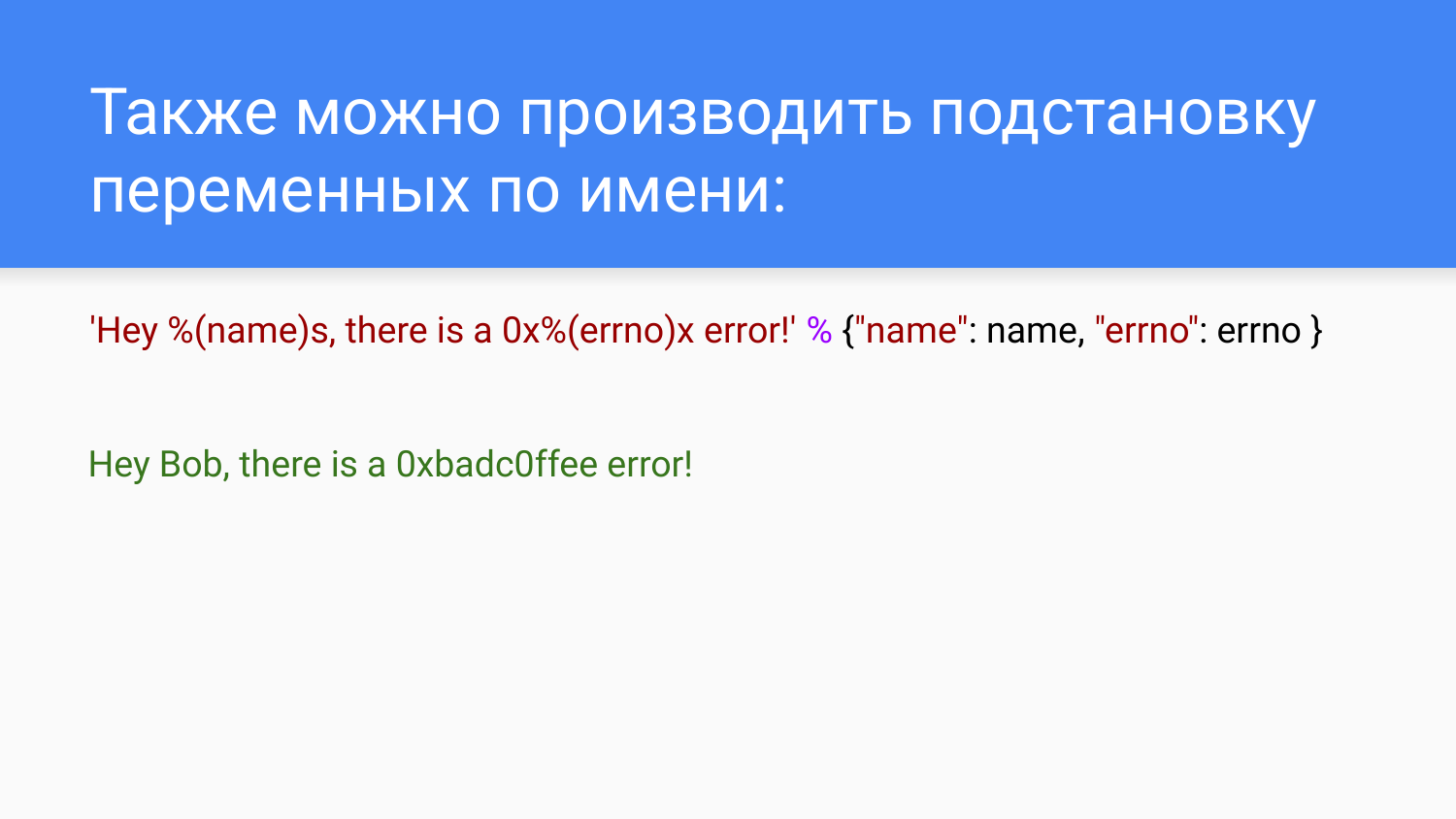

# Также можно производить подстановку переменных по имени:
'Hey %(name)s, there is a 0x%(errno)x error!' % {"name": name, "errno": errno }
Hey Bob, there is a 0xbadc0ffee error!